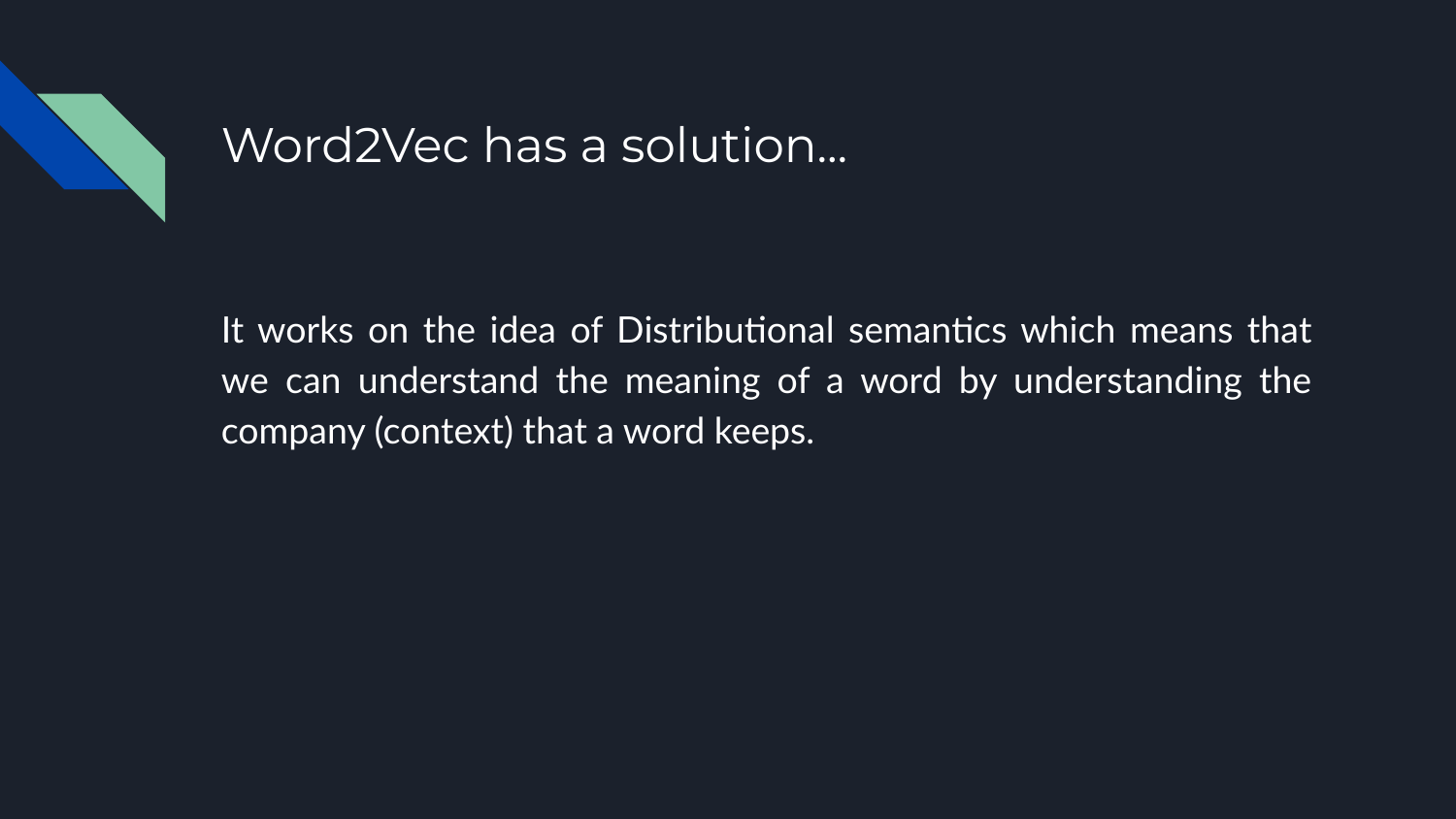

# Word2Vec has a solution...
It works on the idea of Distributional semantics which means that we can understand the meaning of a word by understanding the company (context) that a word keeps.